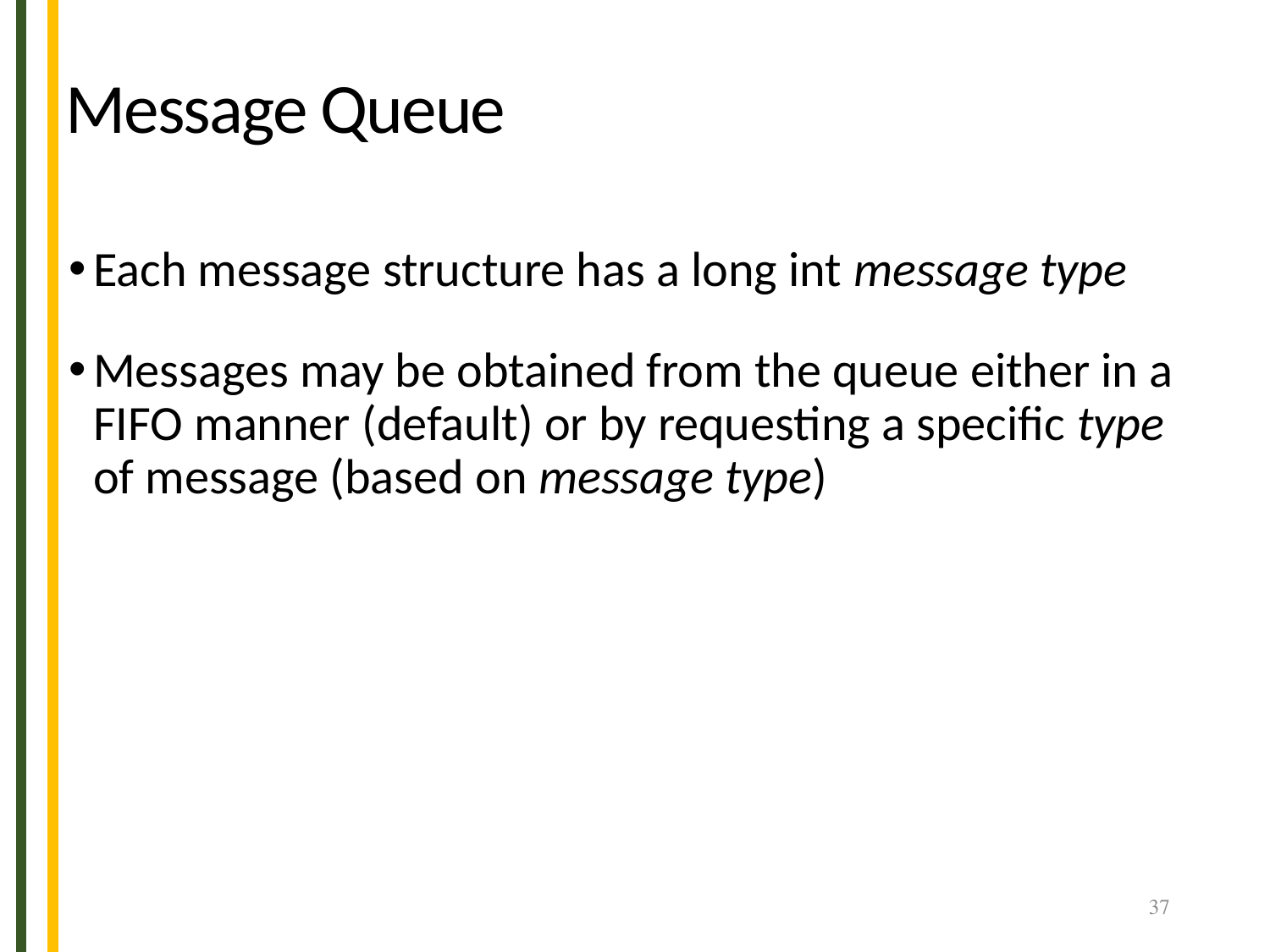

# Message Queue

Each message structure has a long int message type

Messages may be obtained from the queue either in a FIFO manner (default) or by requesting a specific type of message (based on message type)
37